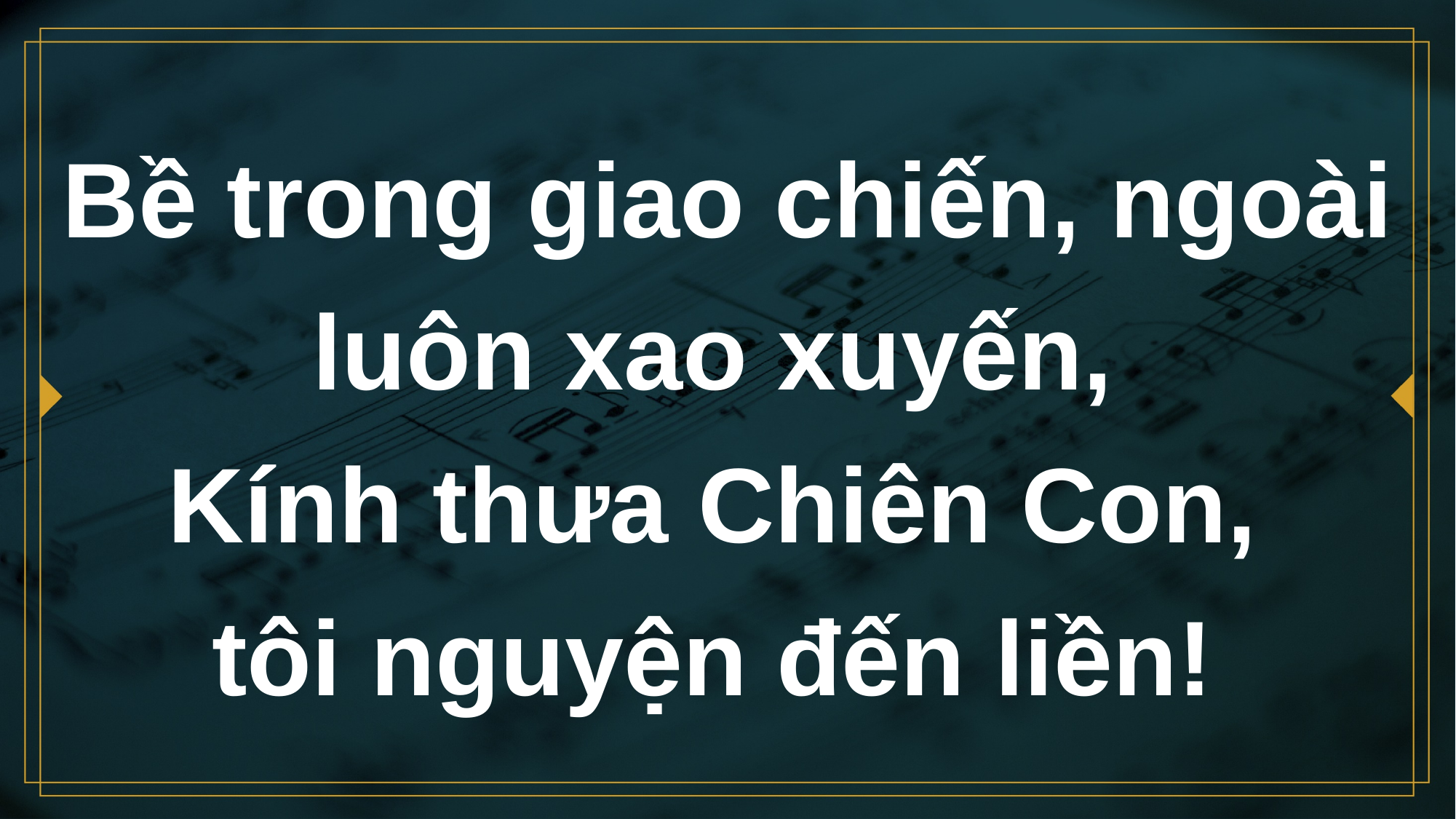

# Bề trong giao chiến, ngoài luôn xao xuyến, Kính thưa Chiên Con, tôi nguyện đến liền!